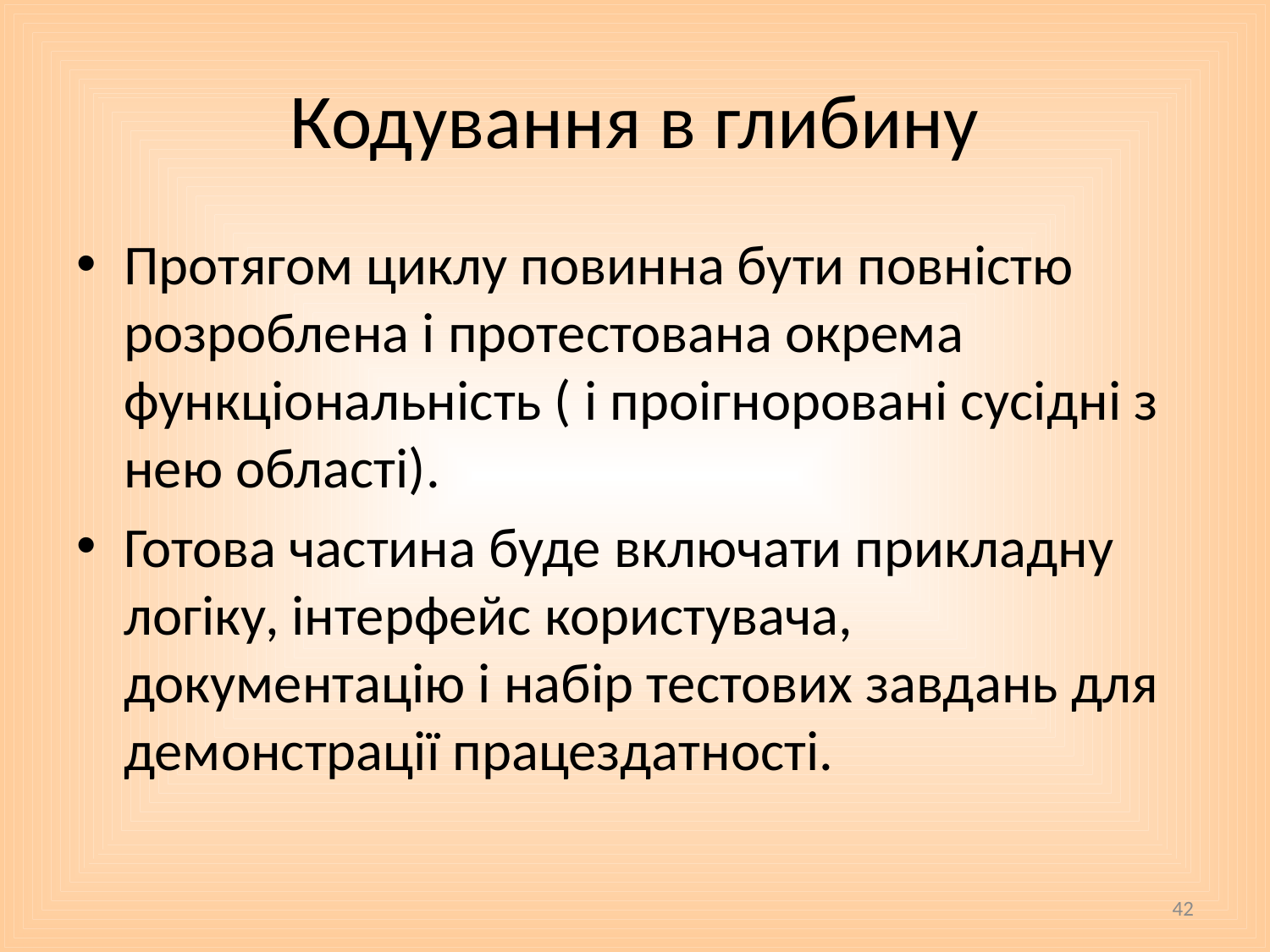

# Кодування в глибину
Протягом циклу повинна бути повністю розроблена і протестована окрема функціональність ( і проігноровані сусідні з нею області).
Готова частина буде включати прикладну логіку, інтерфейс користувача, документацію і набір тестових завдань для демонстрації працездатності.
42